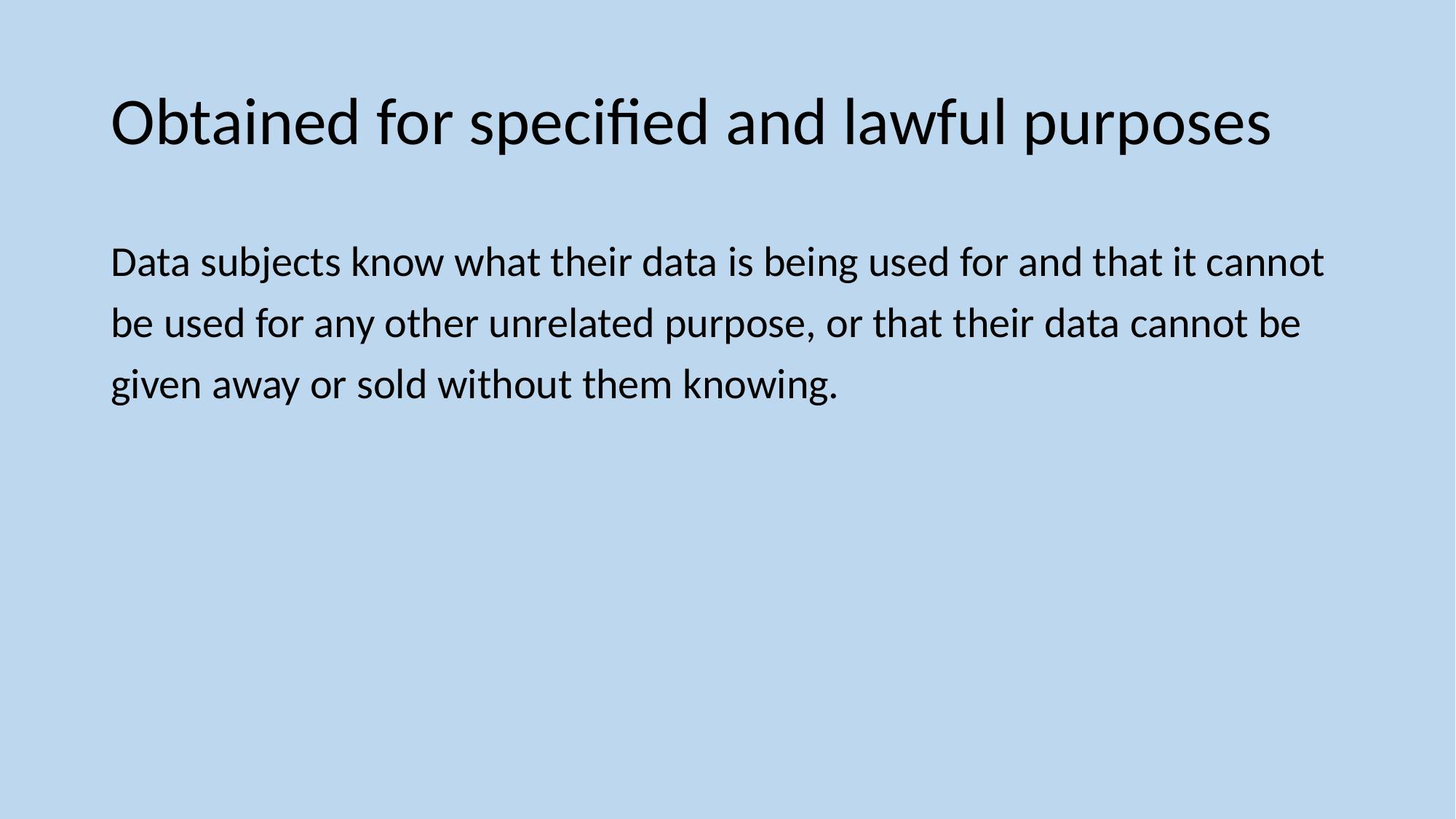

# Obtained for specified and lawful purposes
Data subjects know what their data is being used for and that it cannot be used for any other unrelated purpose, or that their data cannot be given away or sold without them knowing.